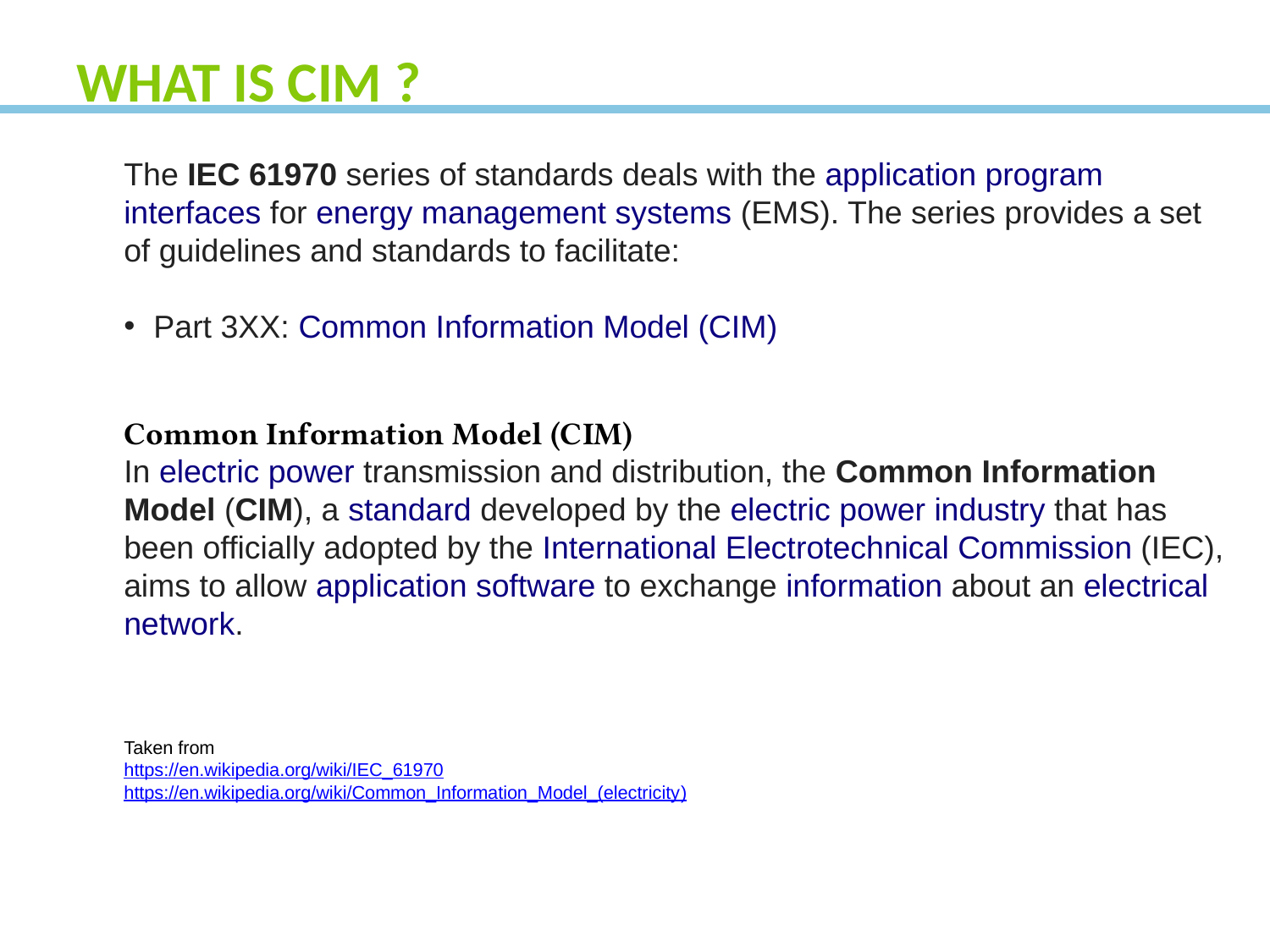

# WHAT IS CIM ?
The IEC 61970 series of standards deals with the application program interfaces for energy management systems (EMS). The series provides a set of guidelines and standards to facilitate:

Part 3XX: Common Information Model (CIM)
Common Information Model (CIM)
In electric power transmission and distribution, the Common Information Model (CIM), a standard developed by the electric power industry that has been officially adopted by the International Electrotechnical Commission (IEC), aims to allow application software to exchange information about an electrical network.
Taken from
https://en.wikipedia.org/wiki/IEC_61970
https://en.wikipedia.org/wiki/Common_Information_Model_(electricity)